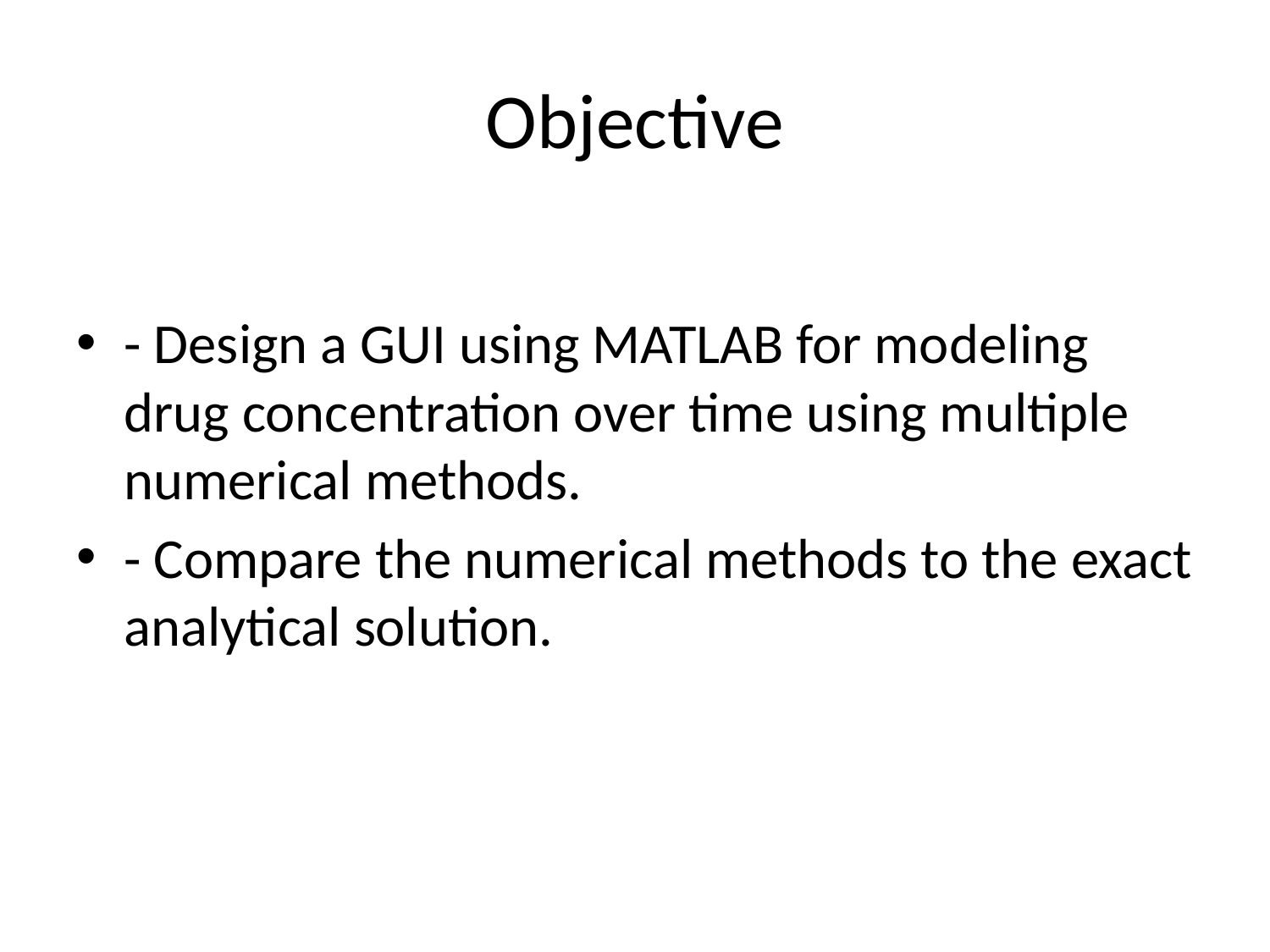

# Objective

- Design a GUI using MATLAB for modeling drug concentration over time using multiple numerical methods.
- Compare the numerical methods to the exact analytical solution.